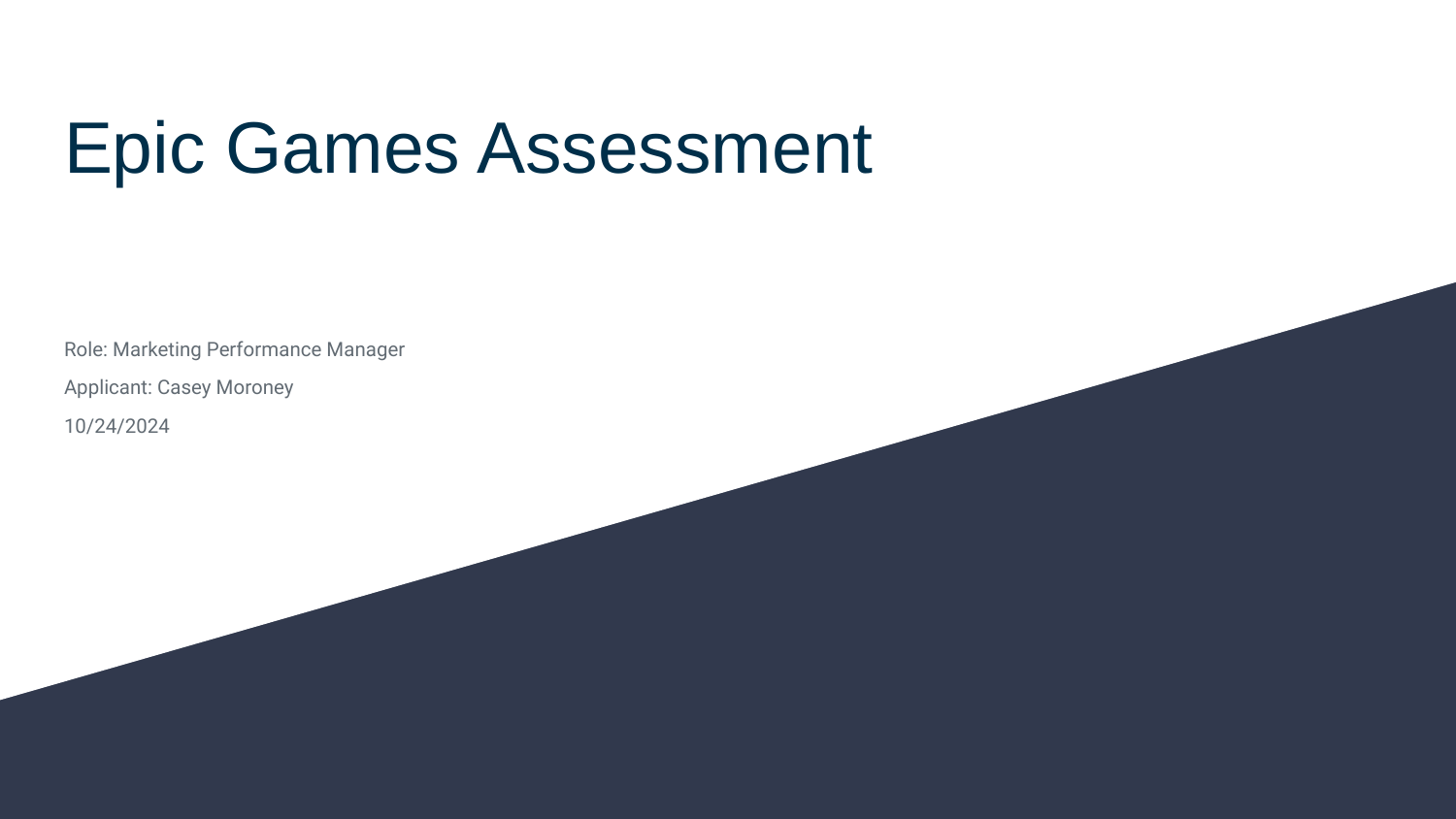

# Epic Games Assessment
Role: Marketing Performance Manager

Applicant: Casey Moroney

10/24/2024